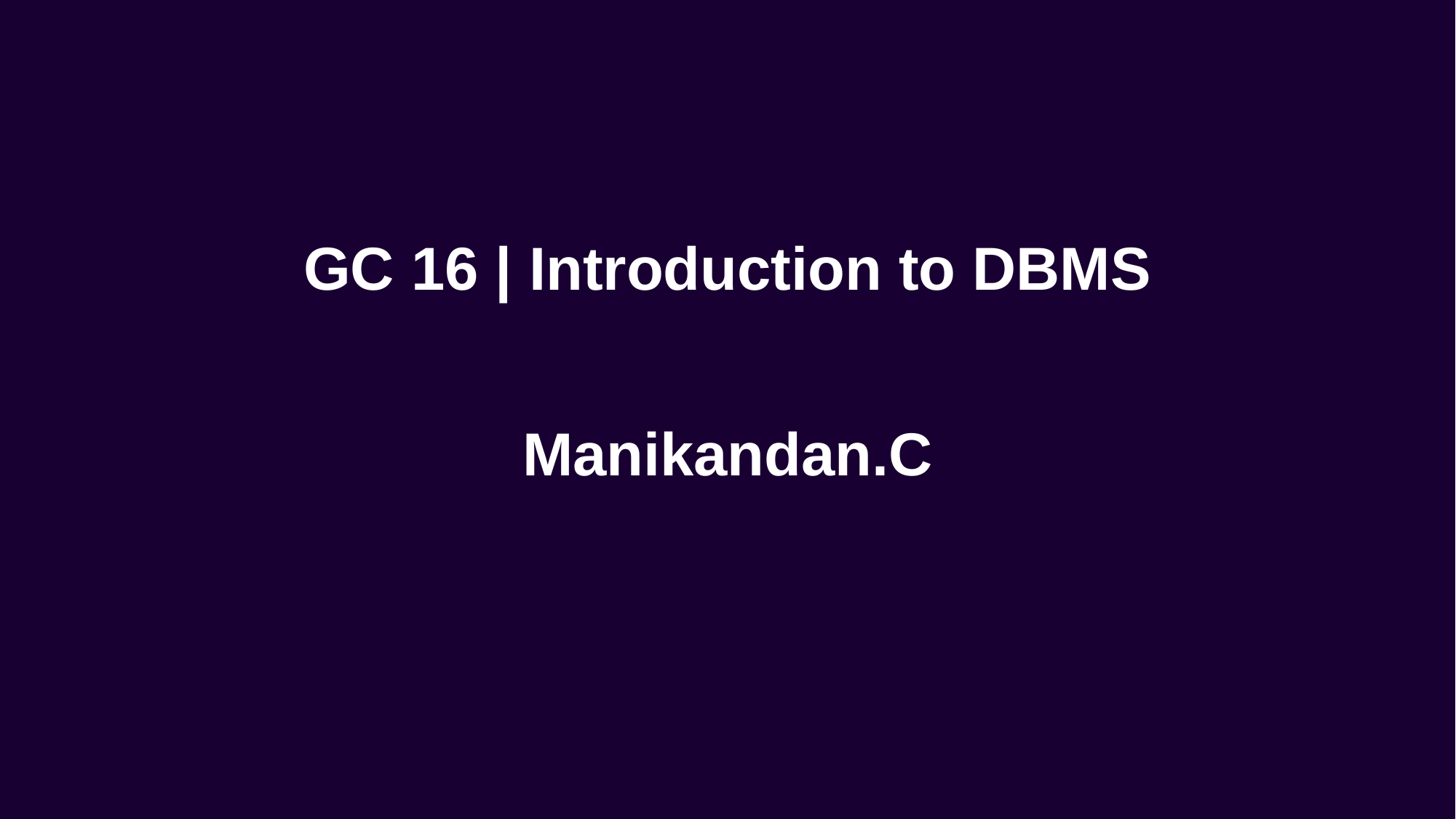

GC 16 | Introduction to DBMS
Manikandan.C
STRICTLY CONFIDENTAL © TATA DIGITAL LIMITED
1